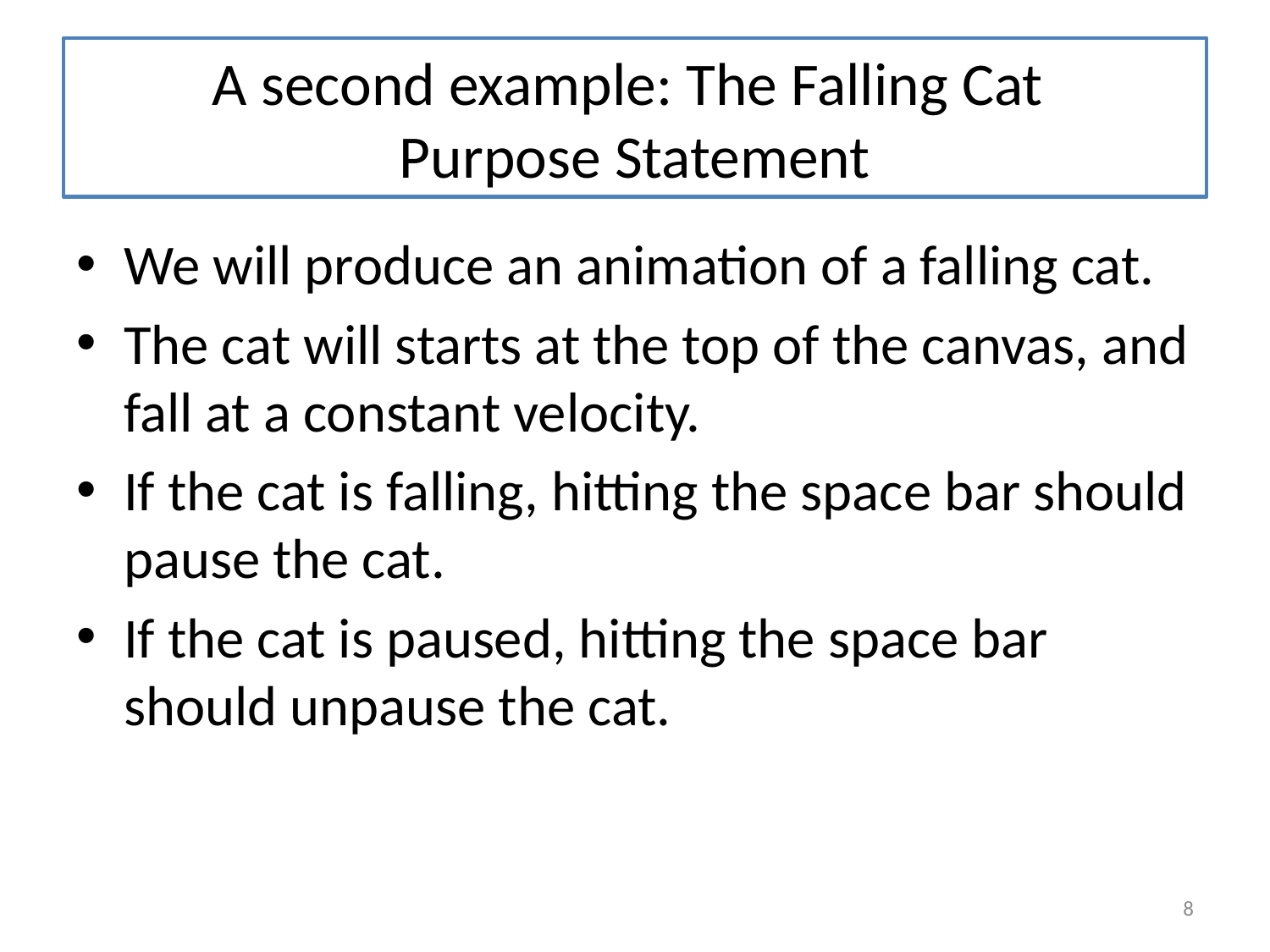

# A second example: The Falling Cat Purpose Statement
We will produce an animation of a falling cat.
The cat will starts at the top of the canvas, and fall at a constant velocity.
If the cat is falling, hitting the space bar should pause the cat.
If the cat is paused, hitting the space bar should unpause the cat.

8